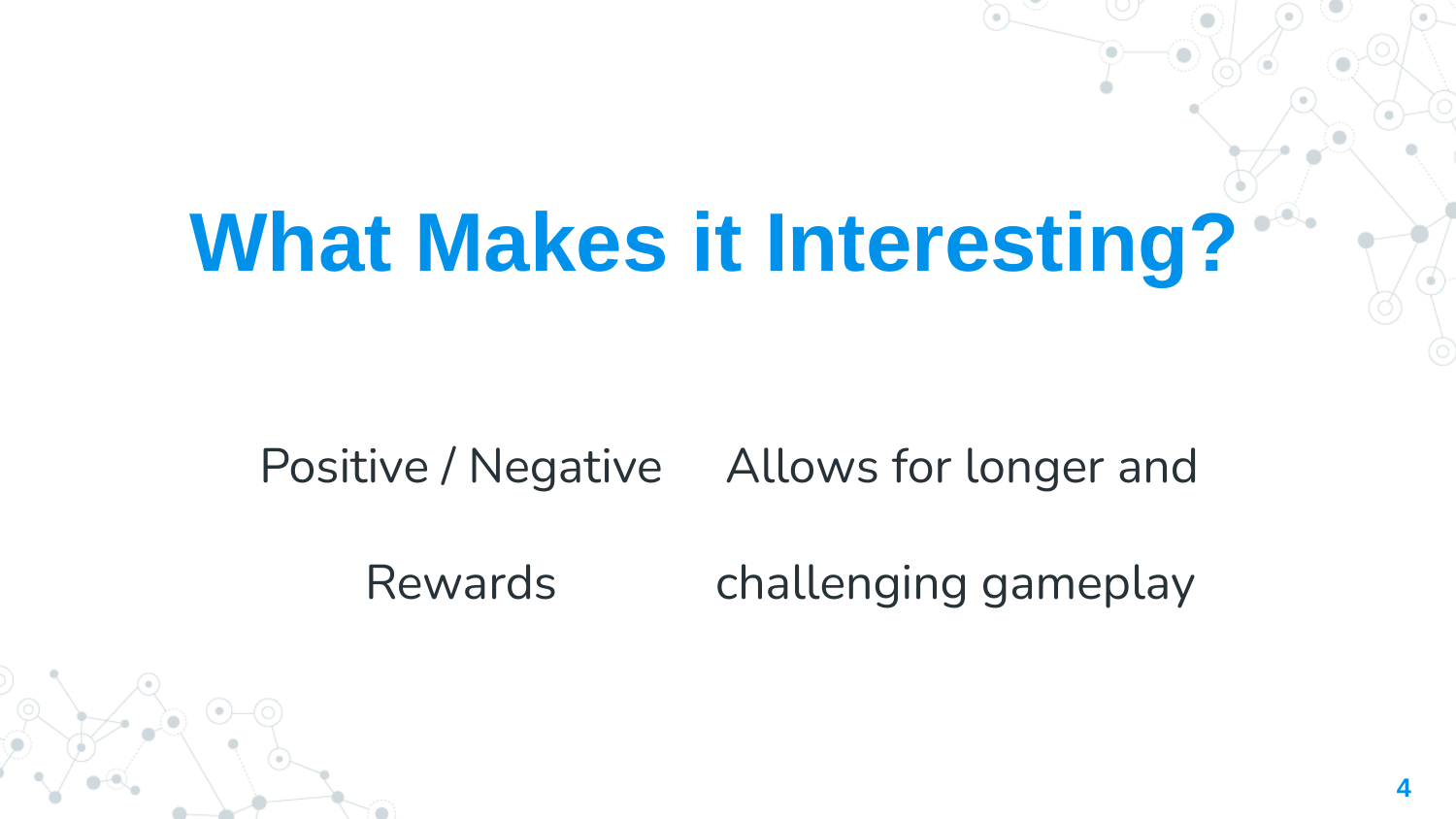

# What Makes it Interesting?
Positive / Negative Rewards

Allows for longer and challenging gameplay

4